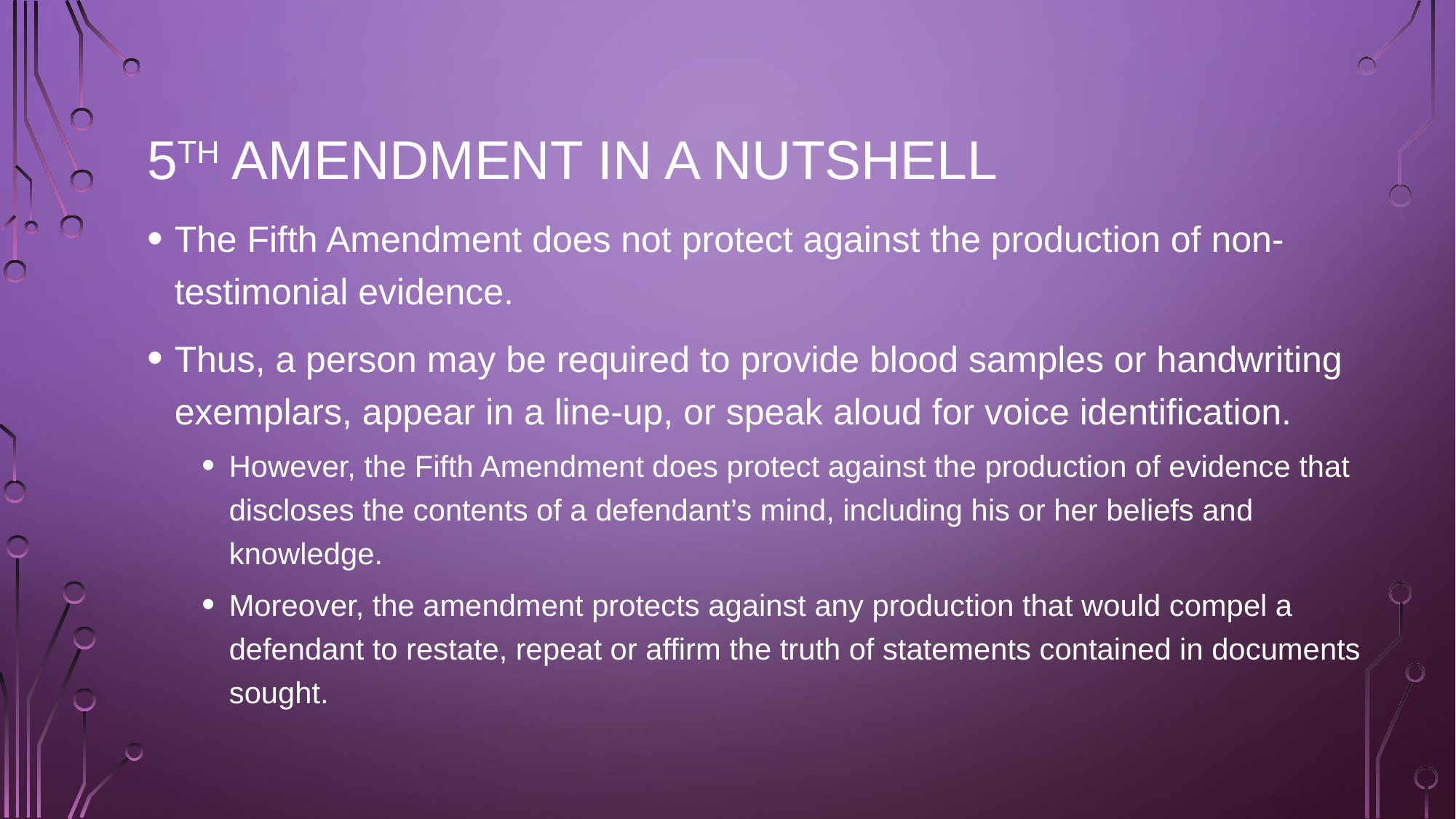

# 5th Amendment in a Nutshell
The Fifth Amendment does not protect against the production of non-testimonial evidence.
Thus, a person may be required to provide blood samples or handwriting exemplars, appear in a line-up, or speak aloud for voice identification.
However, the Fifth Amendment does protect against the production of evidence that discloses the contents of a defendant’s mind, including his or her beliefs and knowledge.
Moreover, the amendment protects against any production that would compel a defendant to restate, repeat or affirm the truth of statements contained in documents sought.